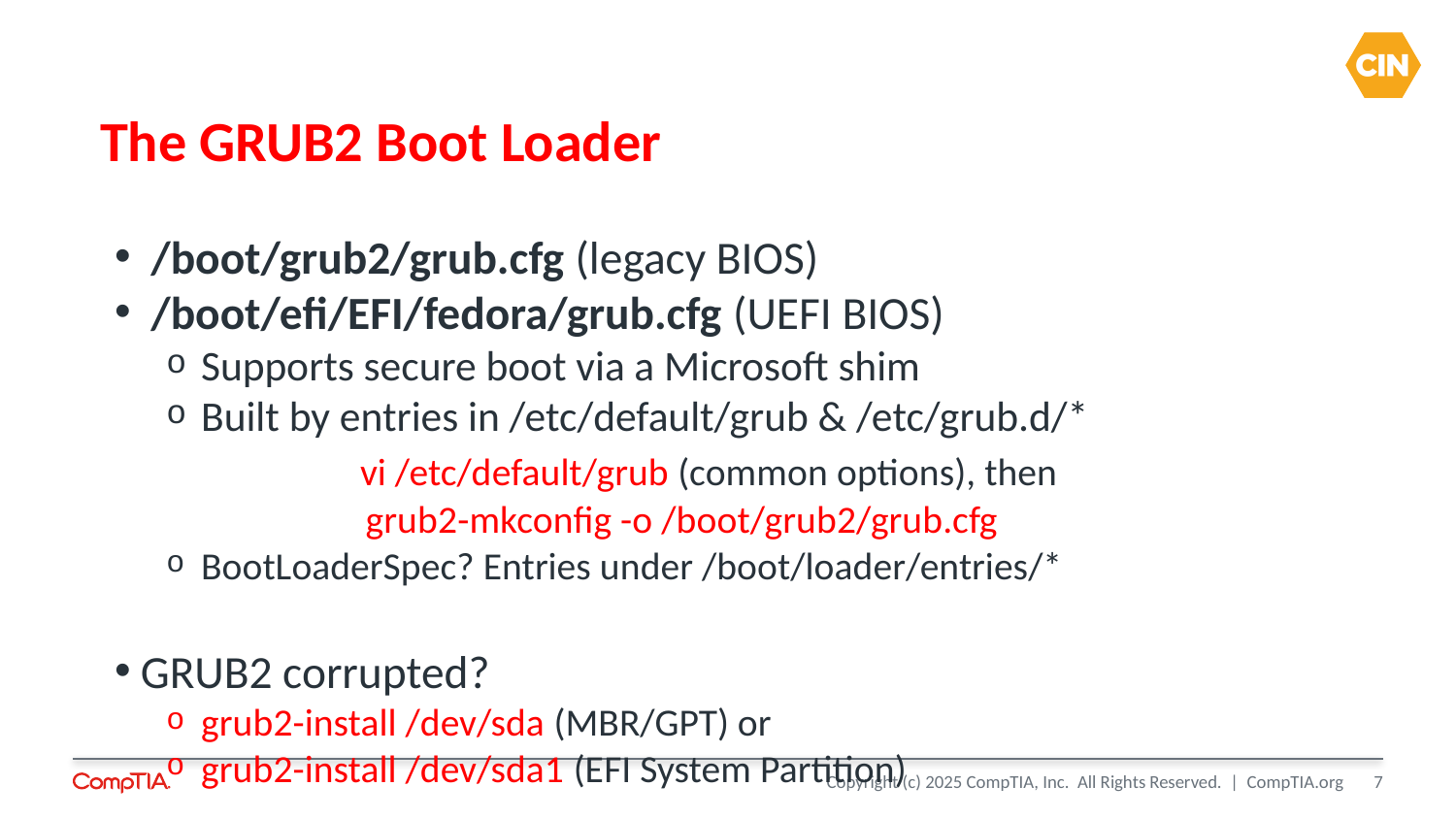

# The GRUB2 Boot Loader
 /boot/grub2/grub.cfg (legacy BIOS)
 /boot/efi/EFI/fedora/grub.cfg (UEFI BIOS)
Supports secure boot via a Microsoft shim
Built by entries in /etc/default/grub & /etc/grub.d/*
	  vi /etc/default/grub (common options), then
	   grub2-mkconfig -o /boot/grub2/grub.cfg
BootLoaderSpec? Entries under /boot/loader/entries/*

GRUB2 corrupted?
grub2-install /dev/sda (MBR/GPT) or
grub2-install /dev/sda1 (EFI System Partition)
7